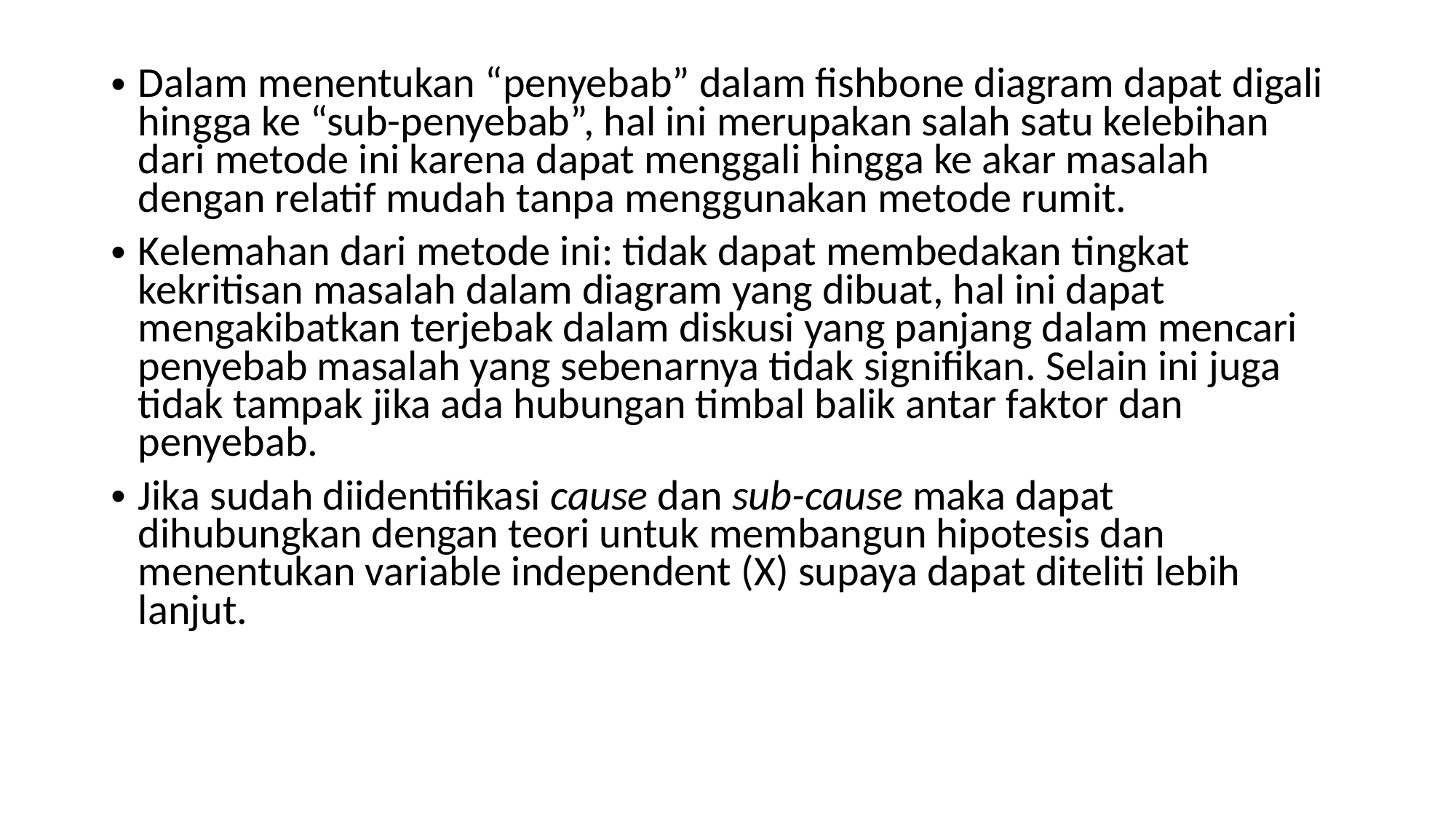

Dalam menentukan “penyebab” dalam fishbone diagram dapat digali hingga ke “sub-penyebab”, hal ini merupakan salah satu kelebihan dari metode ini karena dapat menggali hingga ke akar masalah dengan relatif mudah tanpa menggunakan metode rumit.
Kelemahan dari metode ini: tidak dapat membedakan tingkat kekritisan masalah dalam diagram yang dibuat, hal ini dapat mengakibatkan terjebak dalam diskusi yang panjang dalam mencari penyebab masalah yang sebenarnya tidak signifikan. Selain ini juga tidak tampak jika ada hubungan timbal balik antar faktor dan penyebab.
Jika sudah diidentifikasi cause dan sub-cause maka dapat dihubungkan dengan teori untuk membangun hipotesis dan menentukan variable independent (X) supaya dapat diteliti lebih lanjut.